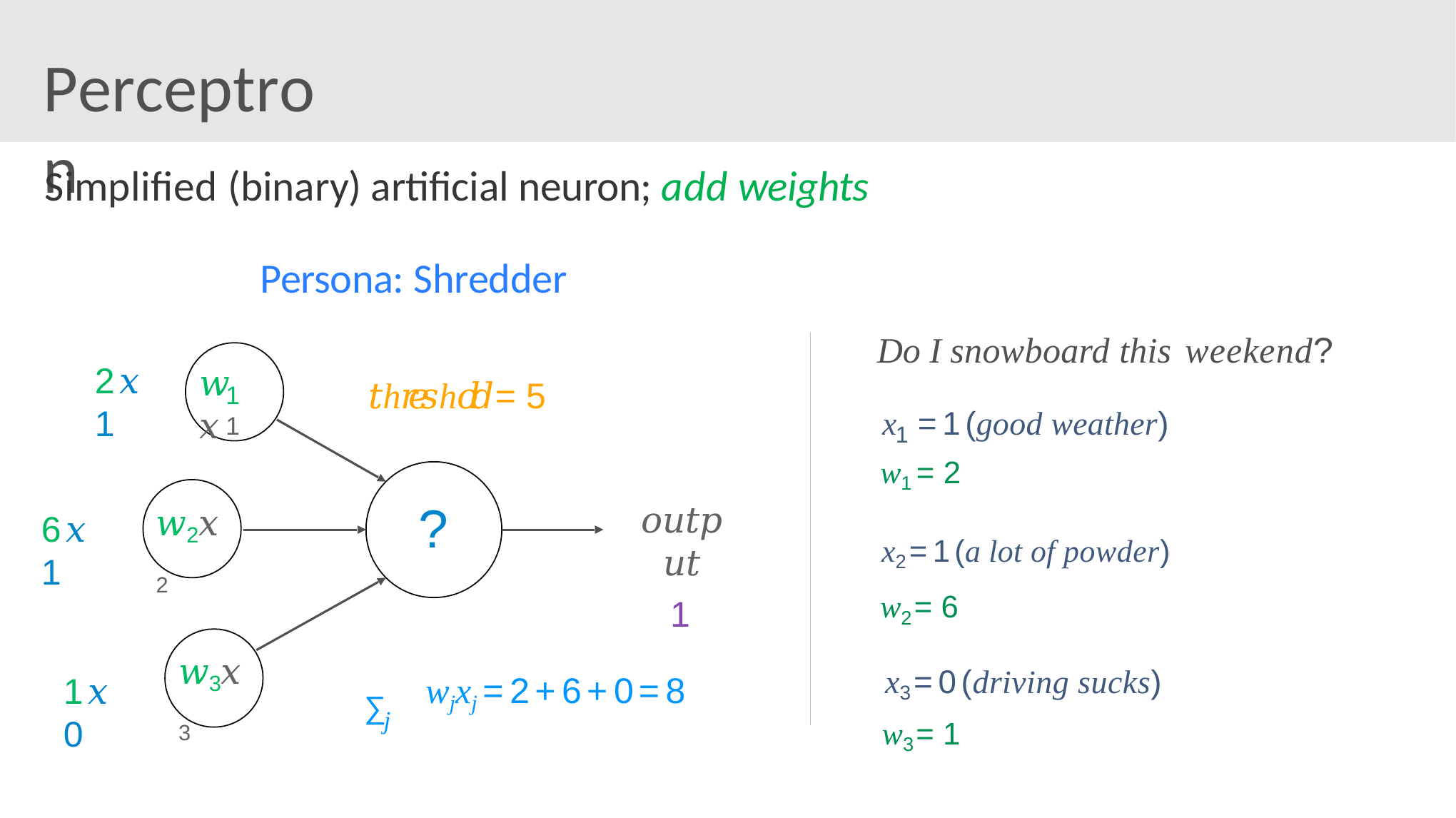

# Perceptron
Simplified (binary) artificial neuron; add weights
Persona: Shredder
Do I snowboard this weekend?

2 𝑥 1
𝑤 𝑥
𝑡h𝑟𝑒𝑠h𝑜𝑙𝑑 = 5
1	1
x	= 1 (good weather)
1
w1  = 2
x2 = 1 (a lot of powder)  w2 = 6
x3 = 0 (driving sucks)
w3 = 1

𝑜𝑢𝑡𝑝𝑢𝑡
1
?
𝑤2𝑥2
6 𝑥 1

𝑤3𝑥3
∑ wjxj = 2 + 6 + 0 = 8
1 𝑥 0
j